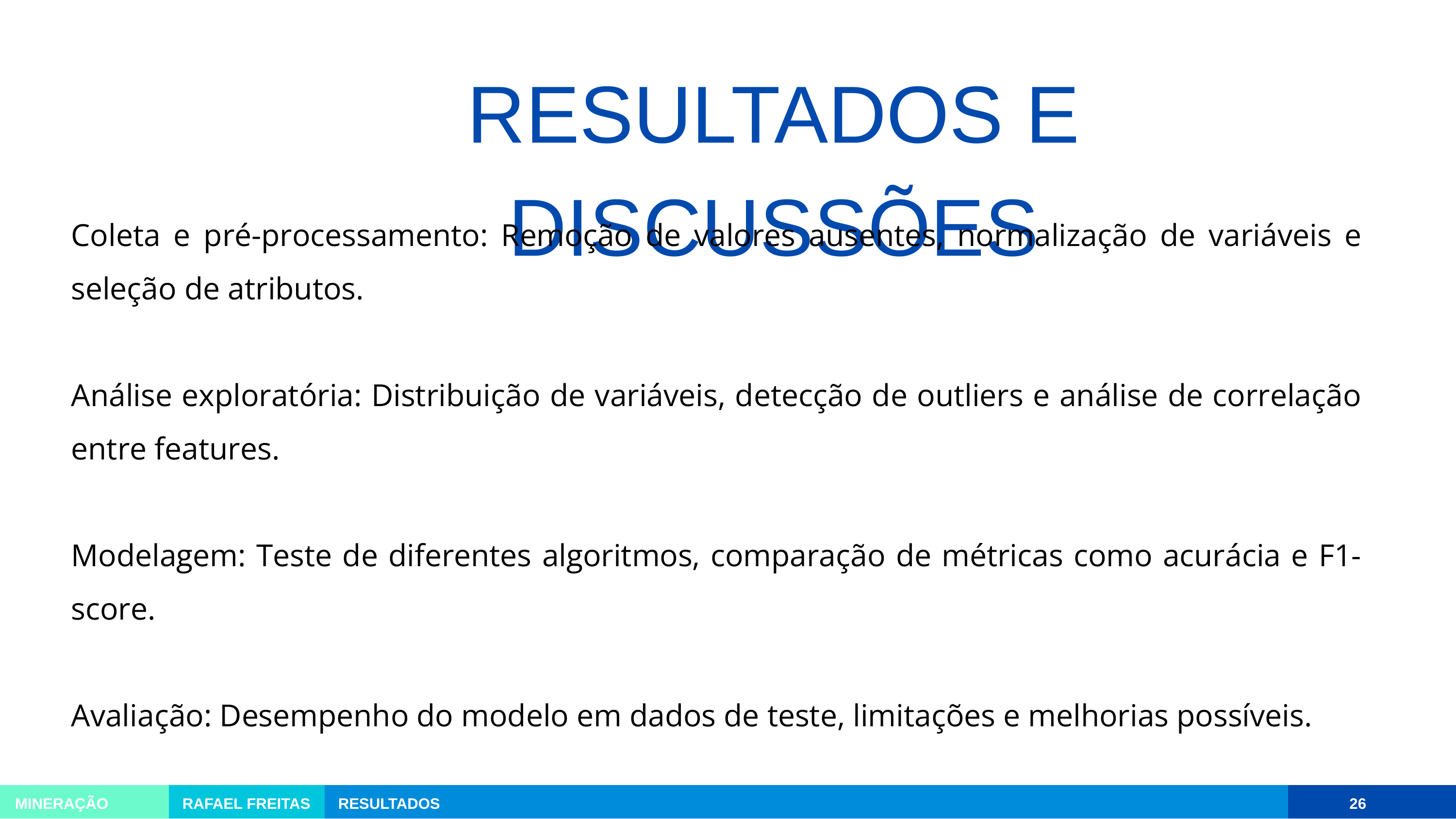

RESULTADOS E DISCUSSÕES
Coleta e pré-processamento: Remoção de valores ausentes, normalização de variáveis e seleção de atributos.

Análise exploratória: Distribuição de variáveis, detecção de outliers e análise de correlação entre features.

Modelagem: Teste de diferentes algoritmos, comparação de métricas como acurácia e F1-score.

Avaliação: Desempenho do modelo em dados de teste, limitações e melhorias possíveis.

MINERAÇÃO
RAFAEL FREITAS
RESULTADOS
26